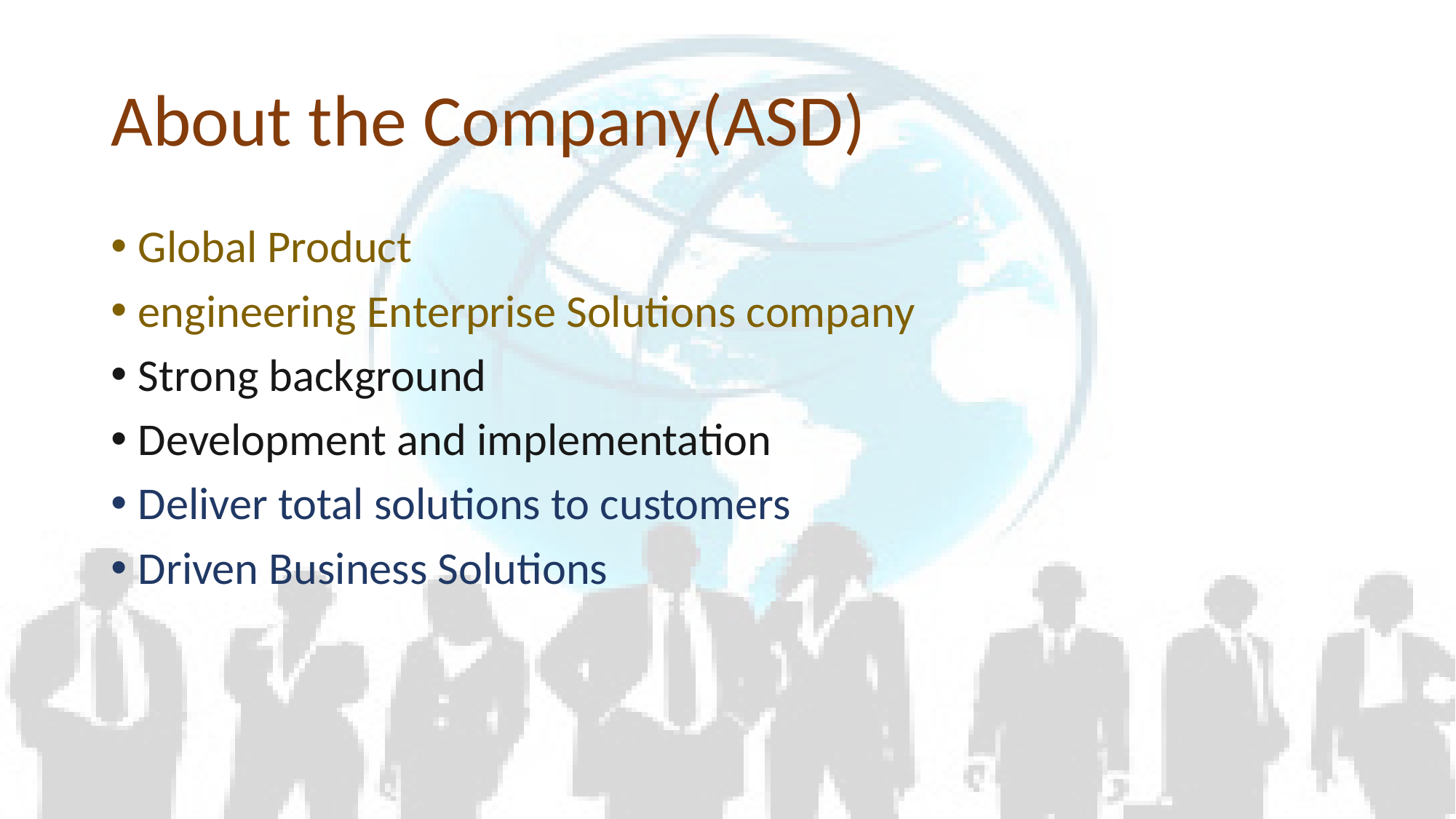

# About the Company(ASD)
Global Product
engineering Enterprise Solutions company
Strong background
Development and implementation
Deliver total solutions to customers
Driven Business Solutions